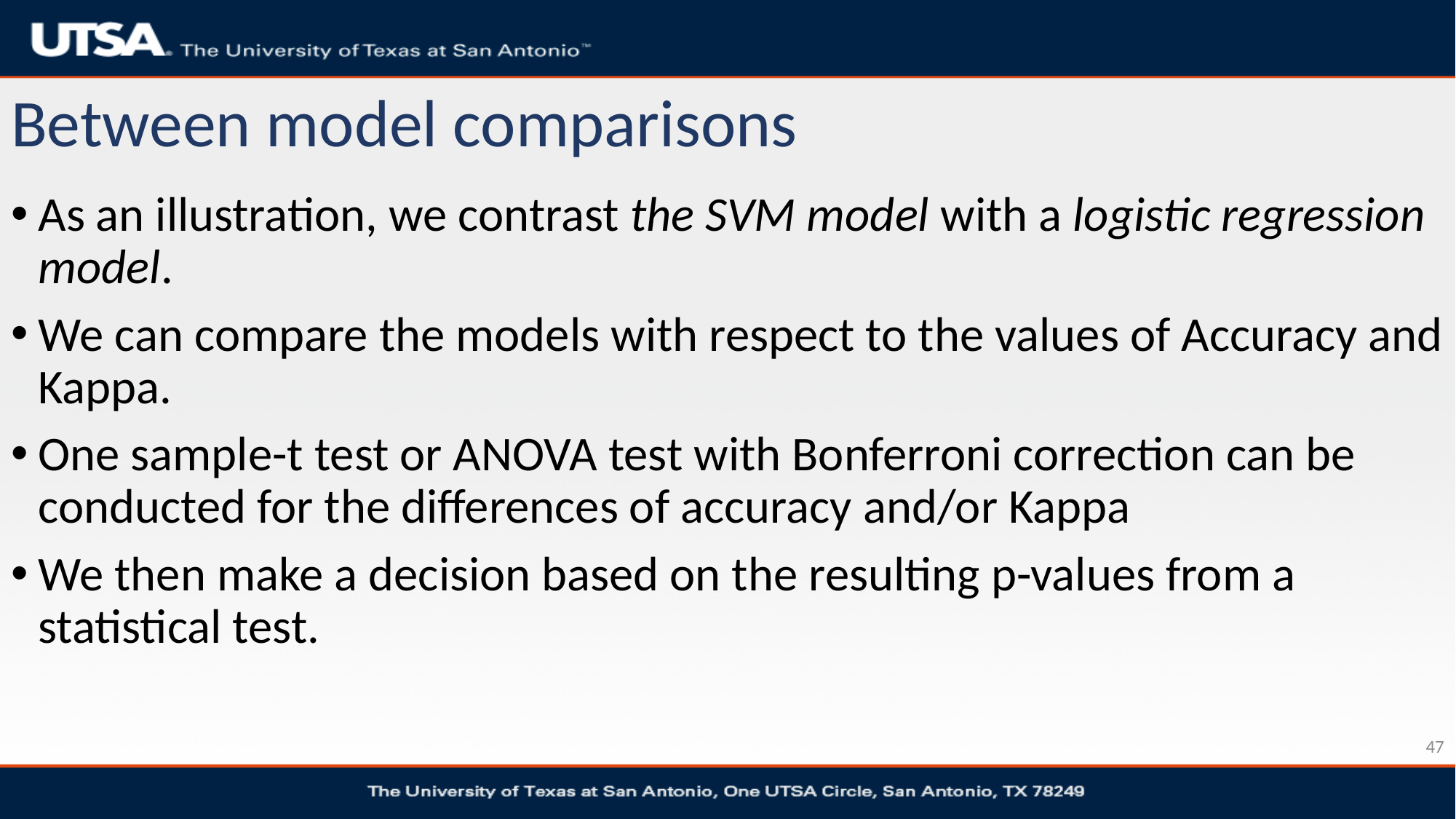

# Between model comparisons
As an illustration, we contrast the SVM model with a logistic regression model.
We can compare the models with respect to the values of Accuracy and Kappa.
One sample-t test or ANOVA test with Bonferroni correction can be conducted for the differences of accuracy and/or Kappa
We then make a decision based on the resulting p-values from a statistical test.

47